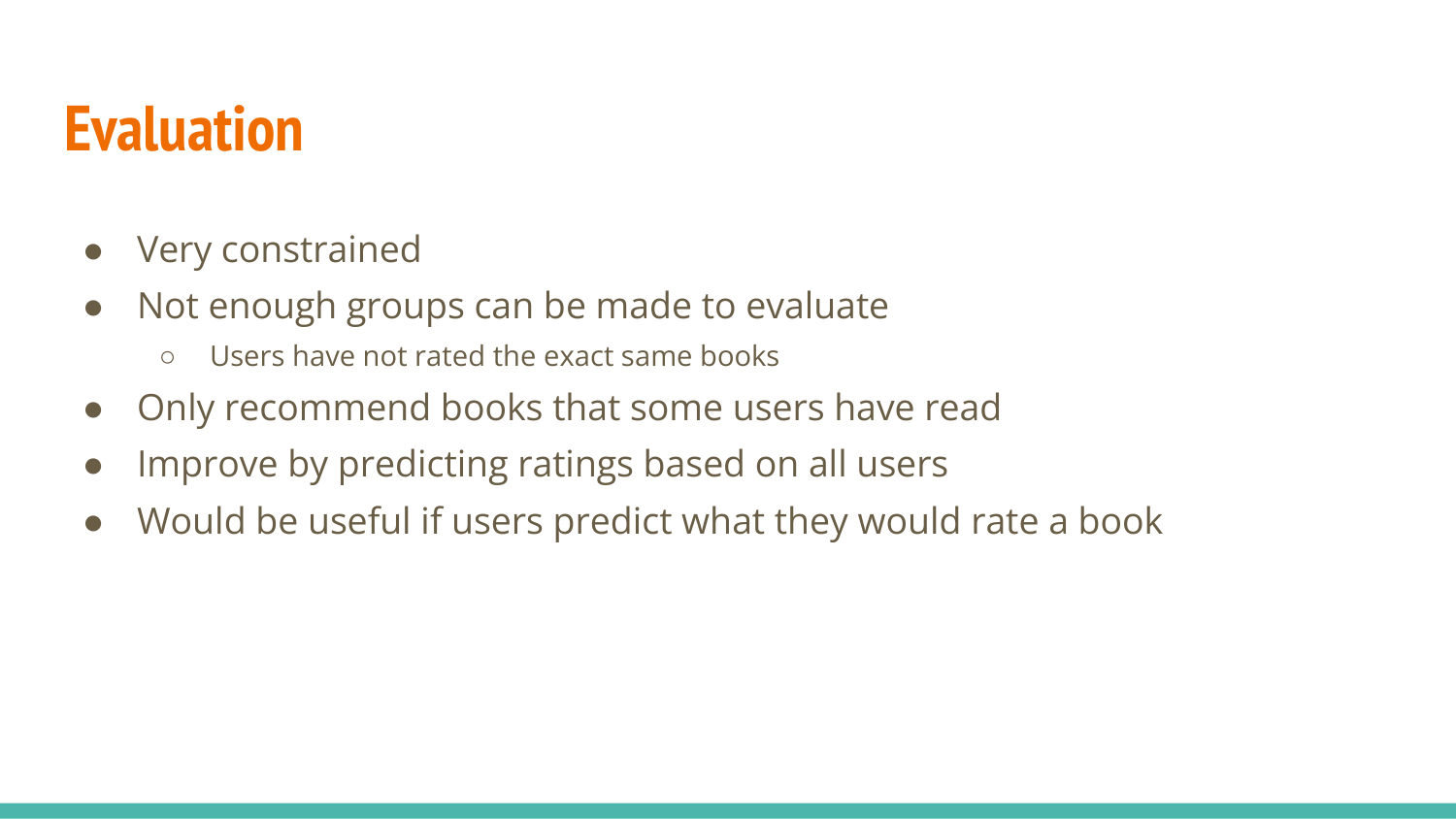

# Evaluation
Very constrained
Not enough groups can be made to evaluate
Users have not rated the exact same books
Only recommend books that some users have read
Improve by predicting ratings based on all users
Would be useful if users predict what they would rate a book